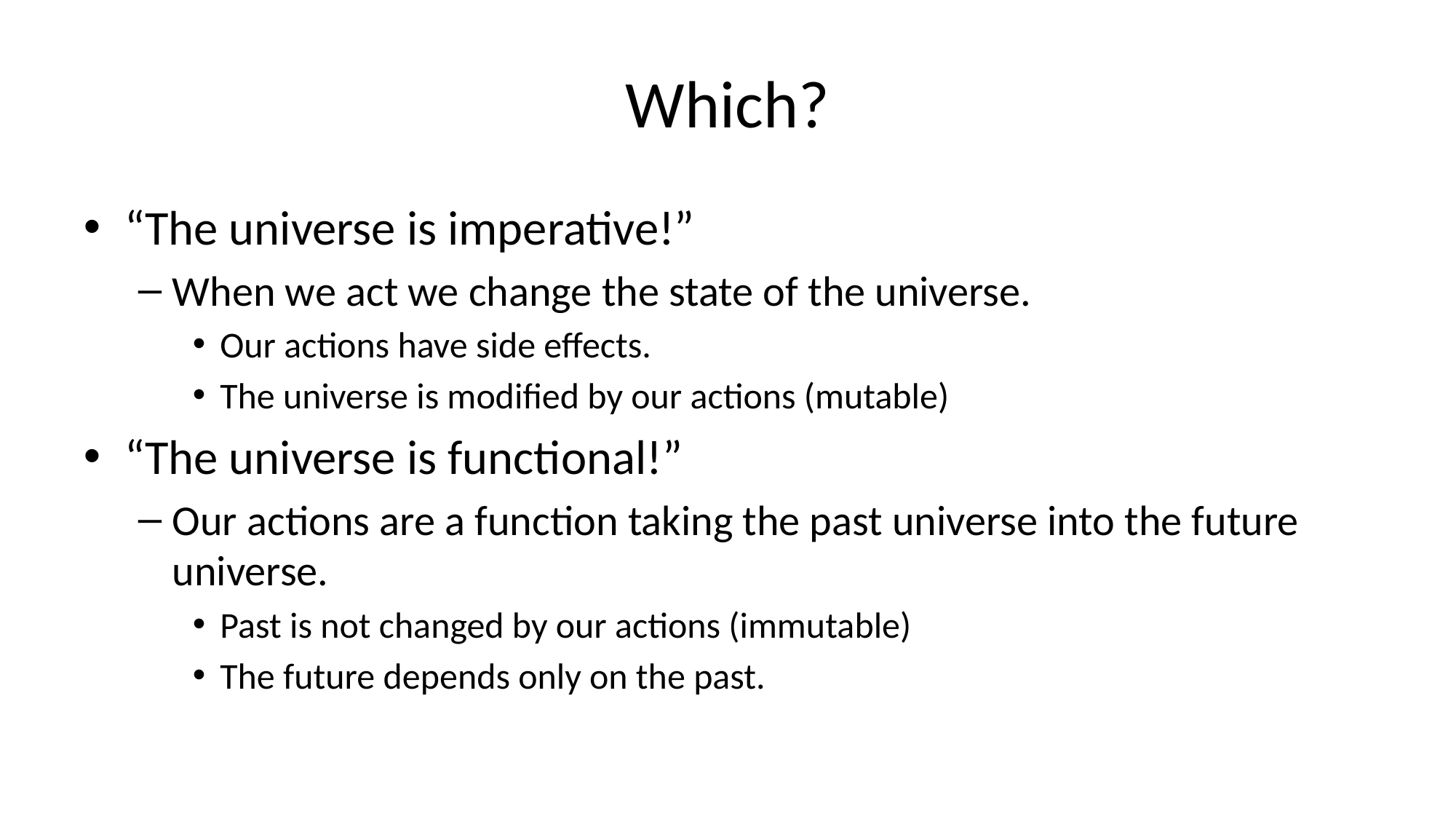

# Which?
“The universe is imperative!”
When we act we change the state of the universe.
Our actions have side effects.
The universe is modified by our actions (mutable)
“The universe is functional!”
Our actions are a function taking the past universe into the future universe.
Past is not changed by our actions (immutable)
The future depends only on the past.